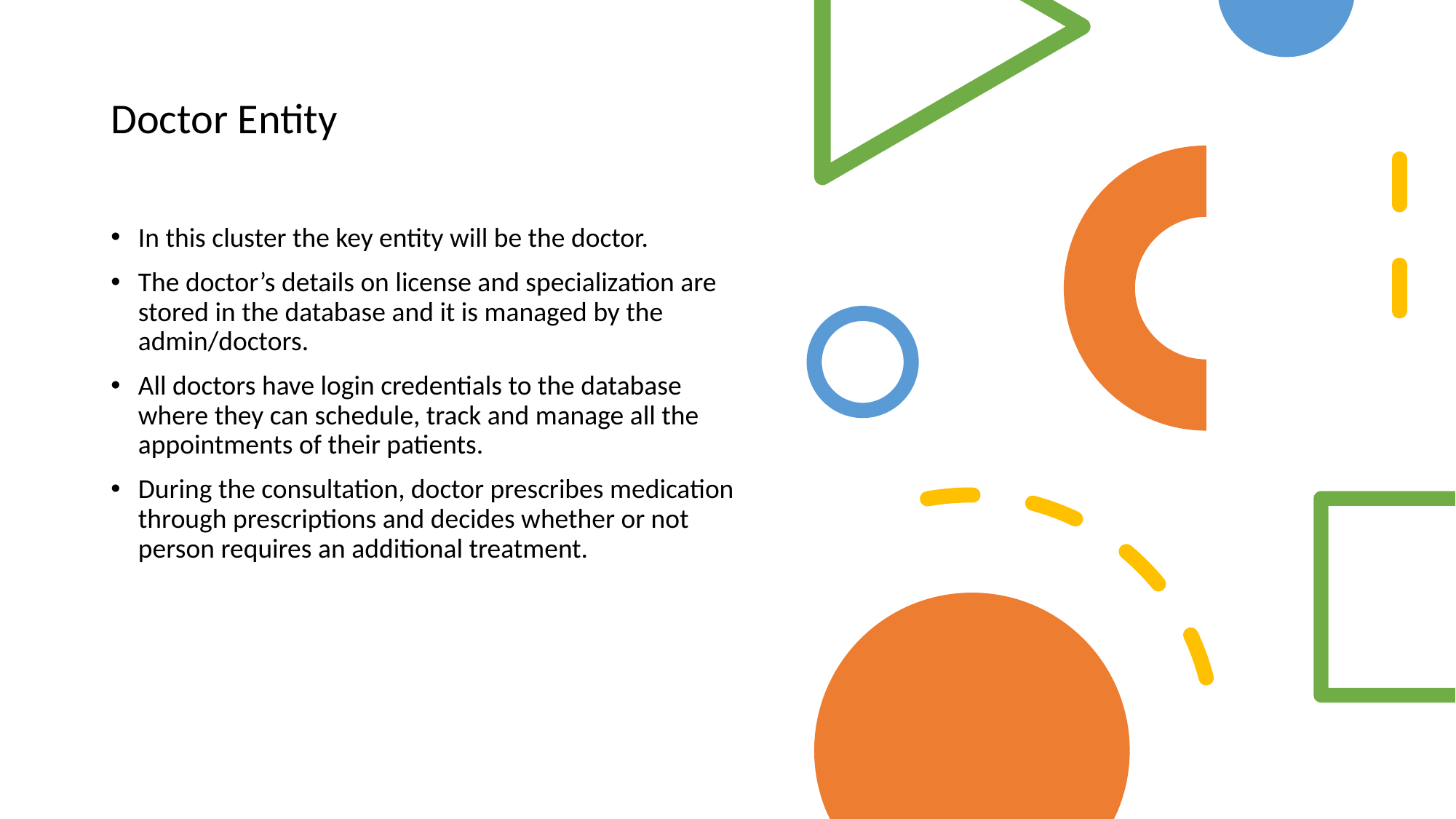

# Doctor Entity

In this cluster the key entity will be the doctor.
The doctor’s details on license and specialization are stored in the database and it is managed by the admin/doctors.
All doctors have login credentials to the database where they can schedule, track and manage all the appointments of their patients.
During the consultation, doctor prescribes medication through prescriptions and decides whether or not person requires an additional treatment.